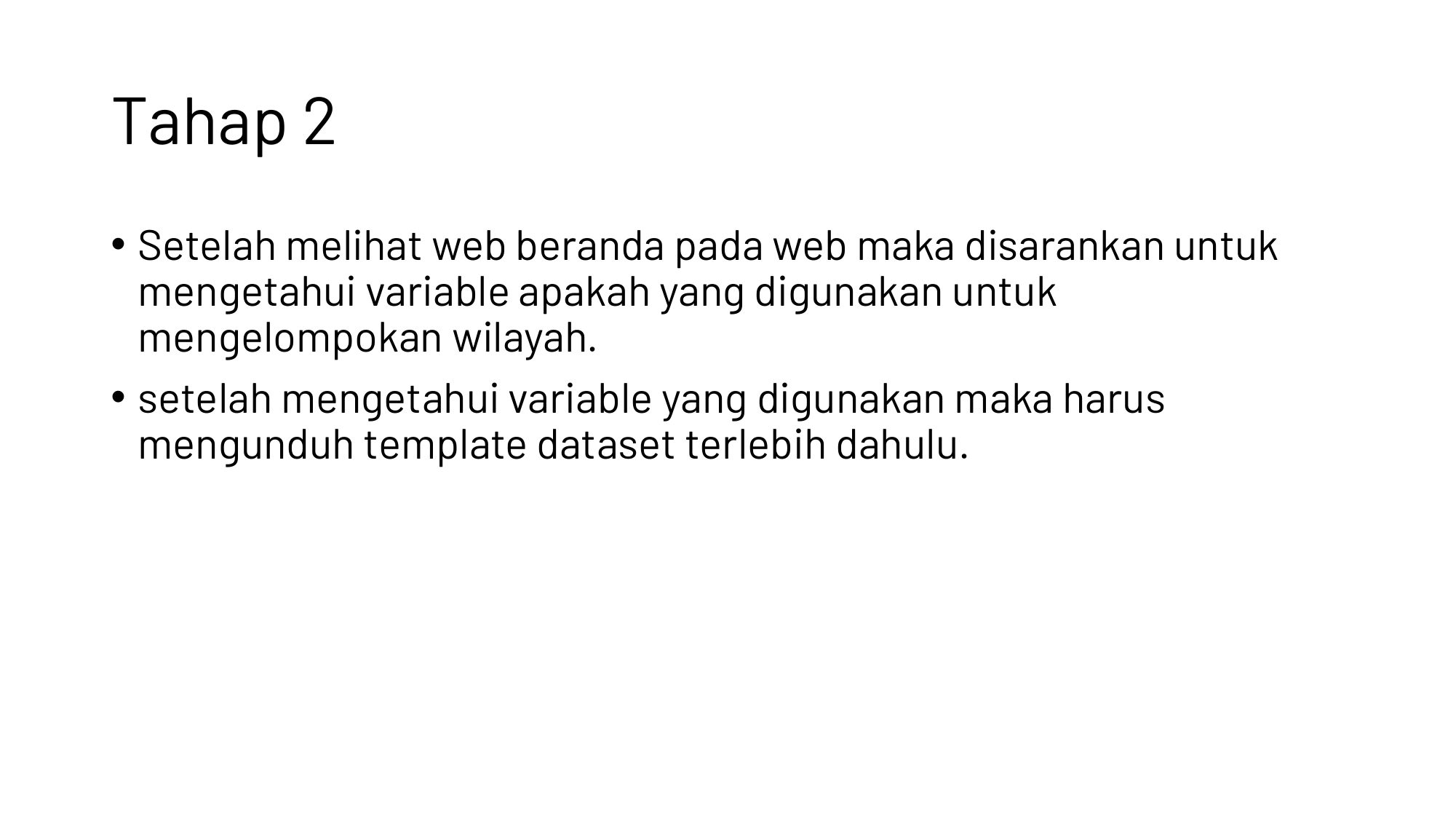

# Tahap 2
Setelah melihat web beranda pada web maka disarankan untuk mengetahui variable apakah yang digunakan untuk mengelompokan wilayah.
setelah mengetahui variable yang digunakan maka harus mengunduh template dataset terlebih dahulu.